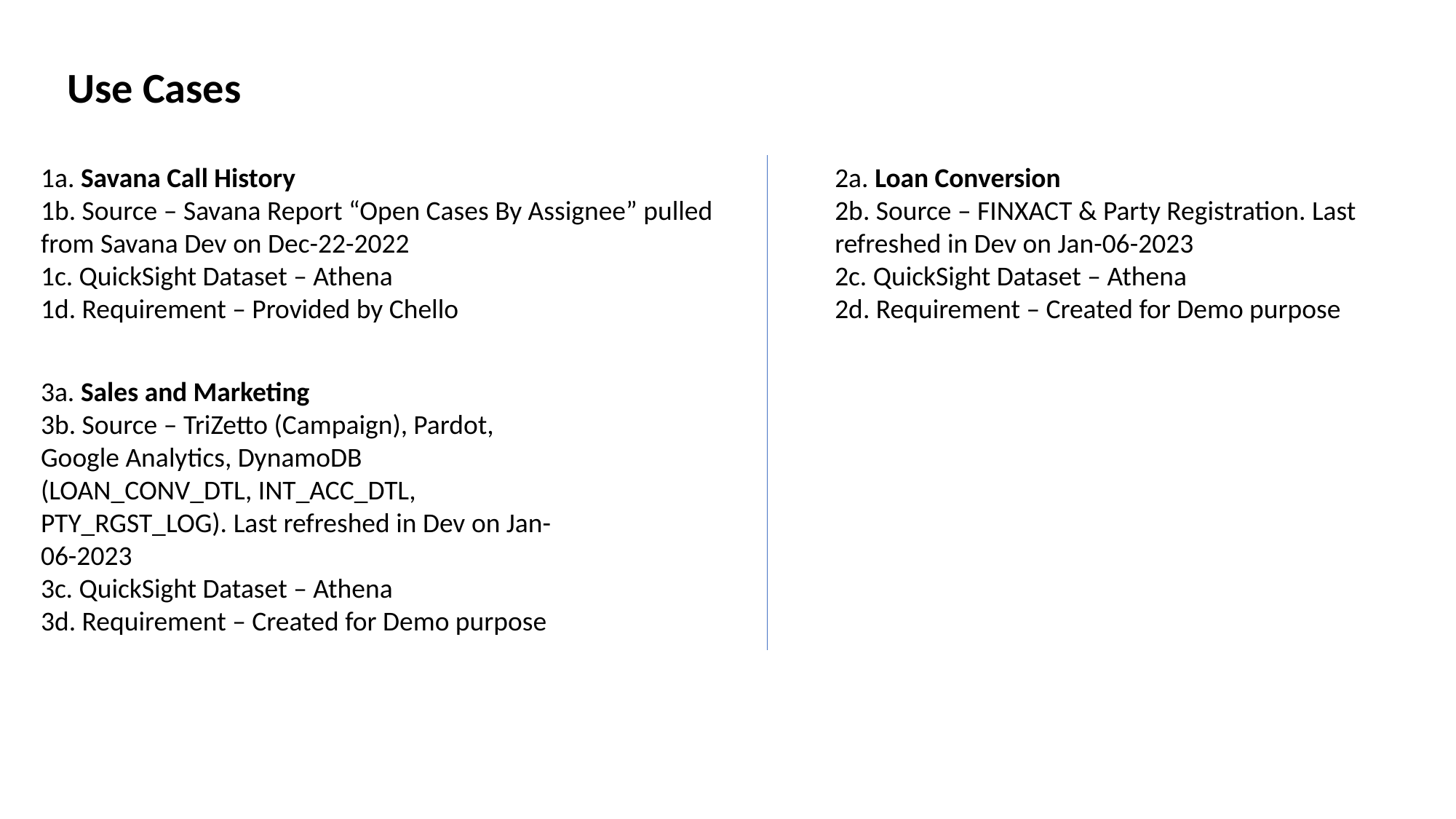

Use Cases
1a. Savana Call History
1b. Source – Savana Report “Open Cases By Assignee” pulled from Savana Dev on Dec-22-2022
1c. QuickSight Dataset – Athena
1d. Requirement – Provided by Chello
2a. Loan Conversion
2b. Source – FINXACT & Party Registration. Last refreshed in Dev on Jan-06-2023
2c. QuickSight Dataset – Athena
2d. Requirement – Created for Demo purpose
3a. Sales and Marketing
3b. Source – TriZetto (Campaign), Pardot, Google Analytics, DynamoDB (LOAN_CONV_DTL, INT_ACC_DTL, PTY_RGST_LOG). Last refreshed in Dev on Jan-06-2023
3c. QuickSight Dataset – Athena
3d. Requirement – Created for Demo purpose